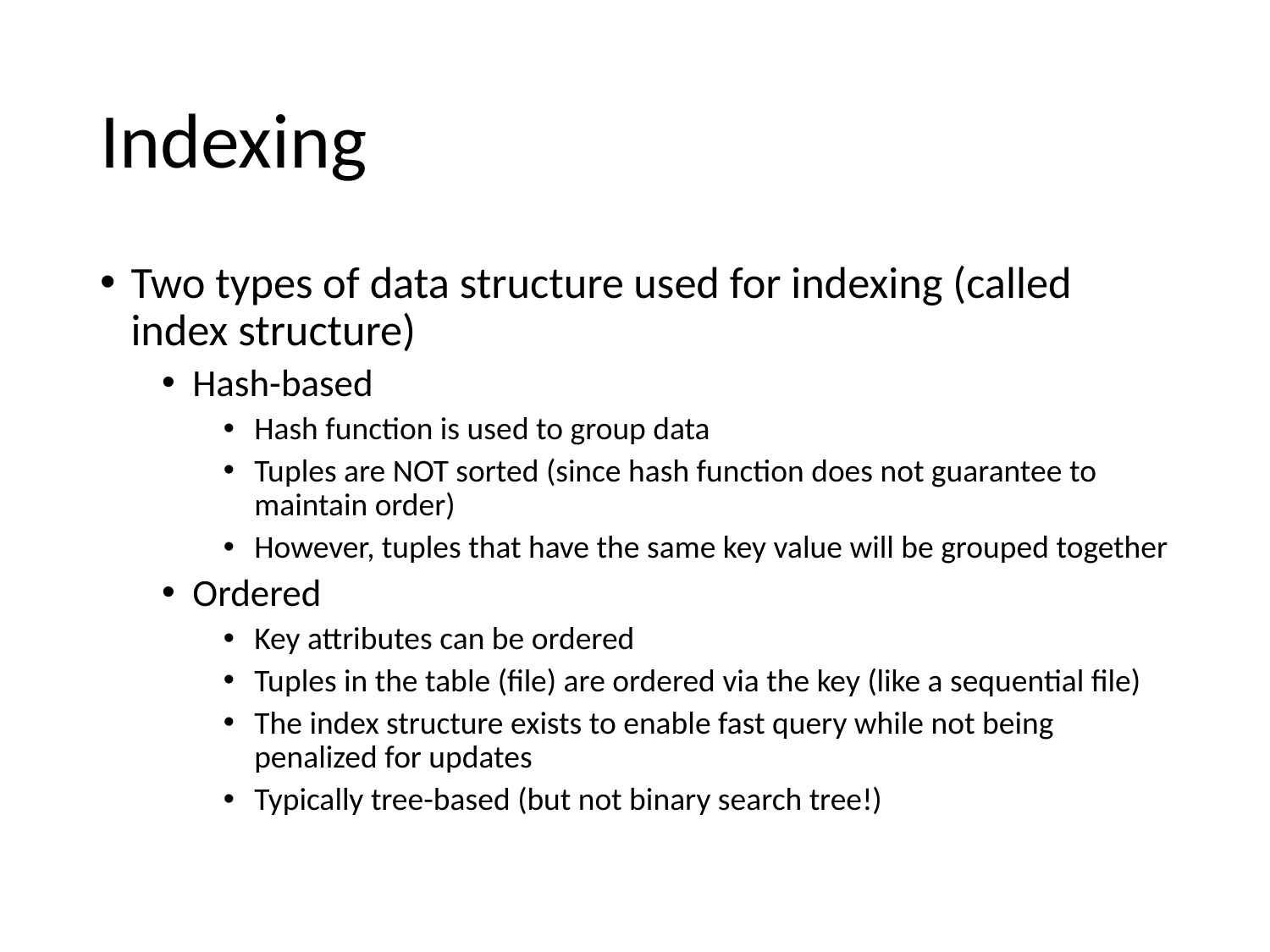

# Indexing
Two types of data structure used for indexing (called index structure)
Hash-based
Hash function is used to group data
Tuples are NOT sorted (since hash function does not guarantee to maintain order)
However, tuples that have the same key value will be grouped together
Ordered
Key attributes can be ordered
Tuples in the table (file) are ordered via the key (like a sequential file)
The index structure exists to enable fast query while not being penalized for updates
Typically tree-based (but not binary search tree!)